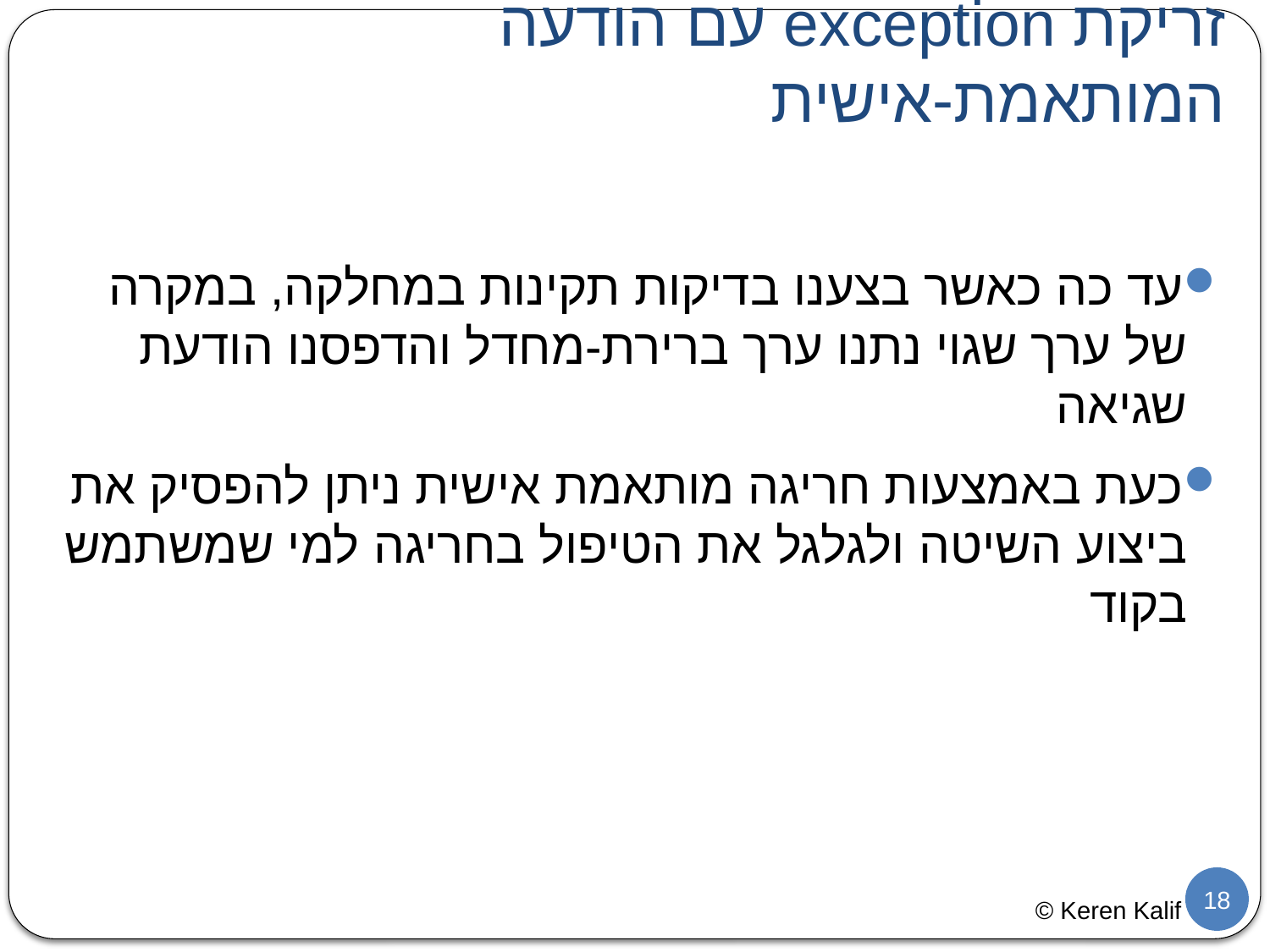

# זריקת exception עם הודעה המותאמת-אישית

עד כה כאשר בצענו בדיקות תקינות במחלקה, במקרה של ערך שגוי נתנו ערך ברירת-מחדל והדפסנו הודעת שגיאה
כעת באמצעות חריגה מותאמת אישית ניתן להפסיק את ביצוע השיטה ולגלגל את הטיפול בחריגה למי שמשתמש בקוד
18